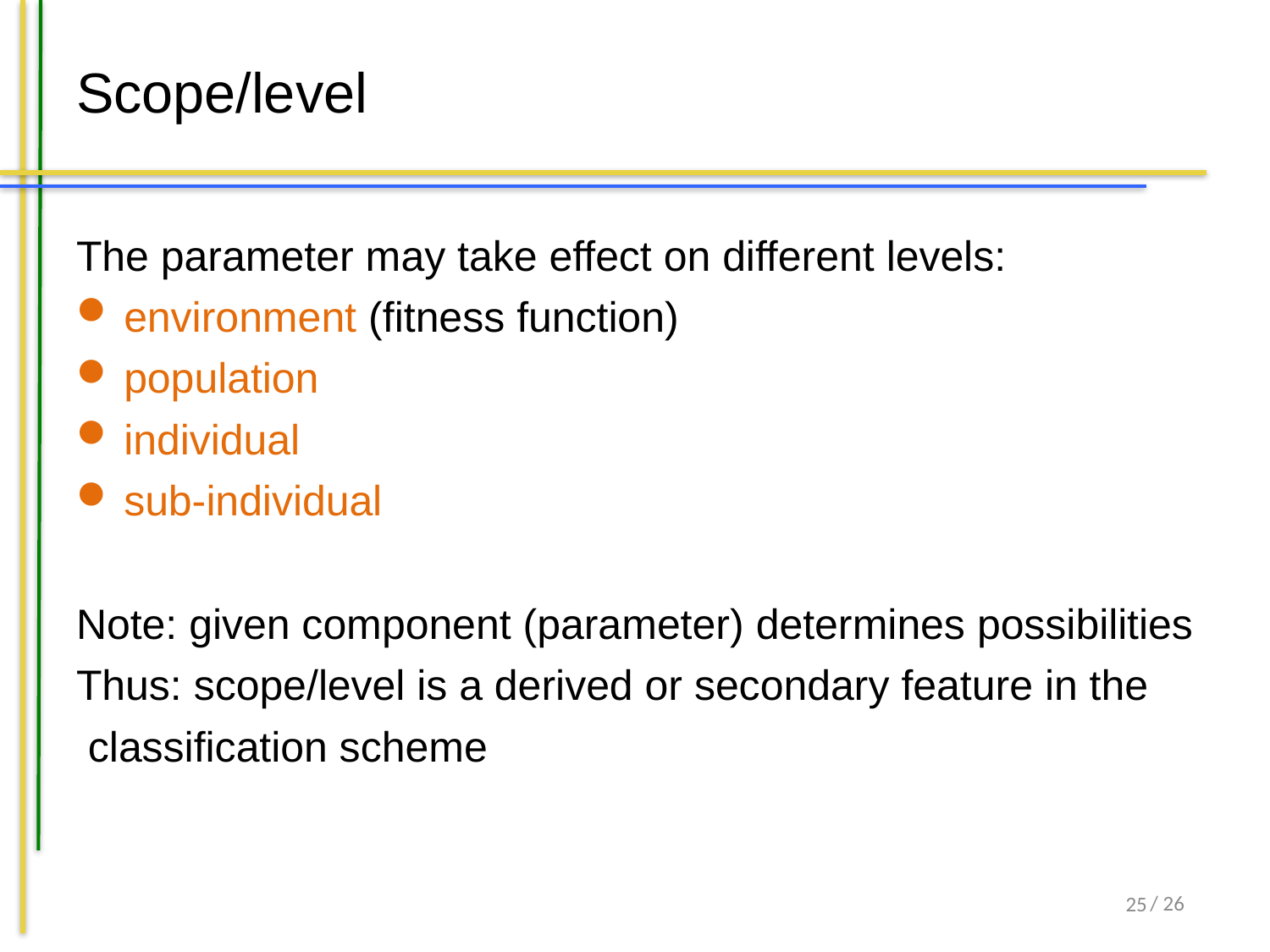

# Scope/level
The parameter may take effect on different levels:
environment (fitness function)
population
individual
sub-individual

Note: given component (parameter) determines possibilities
Thus: scope/level is a derived or secondary feature in the
 classification scheme

25